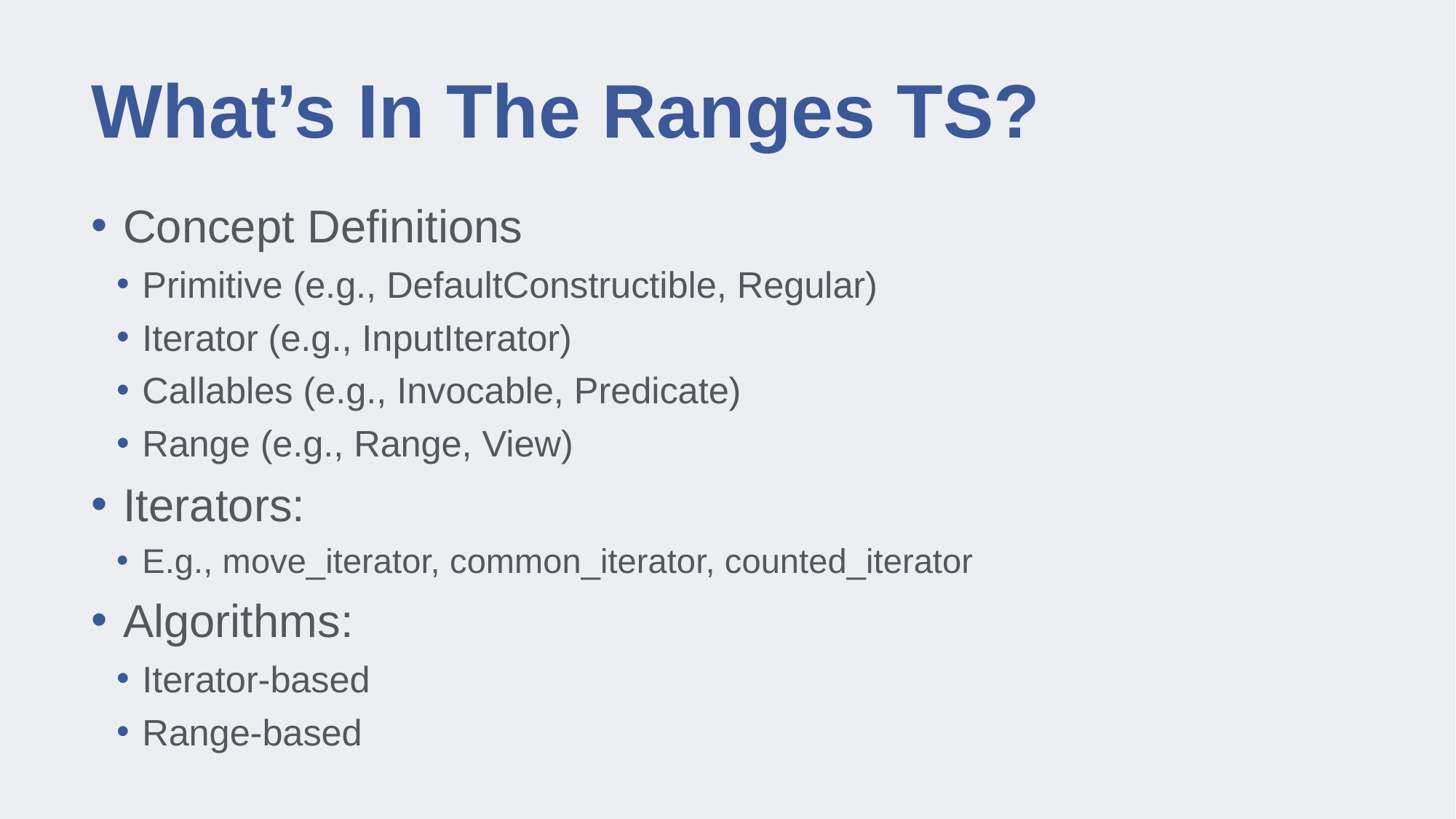

# What’s In The Ranges TS?
Concept Definitions
Primitive (e.g., DefaultConstructible, Regular)
Iterator (e.g., InputIterator)
Callables (e.g., Invocable, Predicate)
Range (e.g., Range, View)
Iterators:
E.g., move_iterator, common_iterator, counted_iterator
Algorithms:
Iterator-based
Range-based